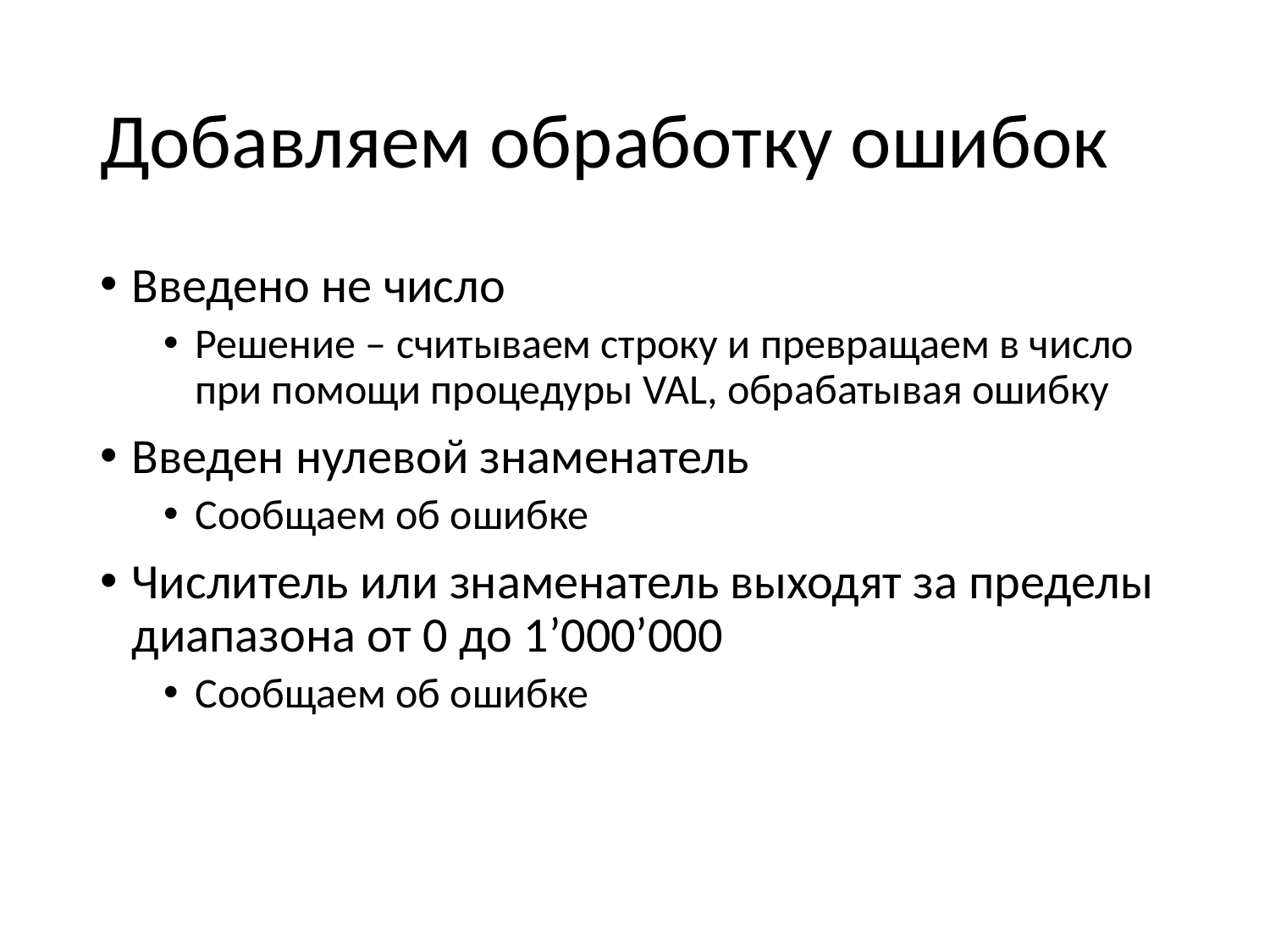

# Добавляем обработку ошибок
Введено не число
Решение – считываем строку и превращаем в число при помощи процедуры VAL, обрабатывая ошибку
Введен нулевой знаменатель
Сообщаем об ошибке
Числитель или знаменатель выходят за пределы диапазона от 0 до 1’000’000
Сообщаем об ошибке